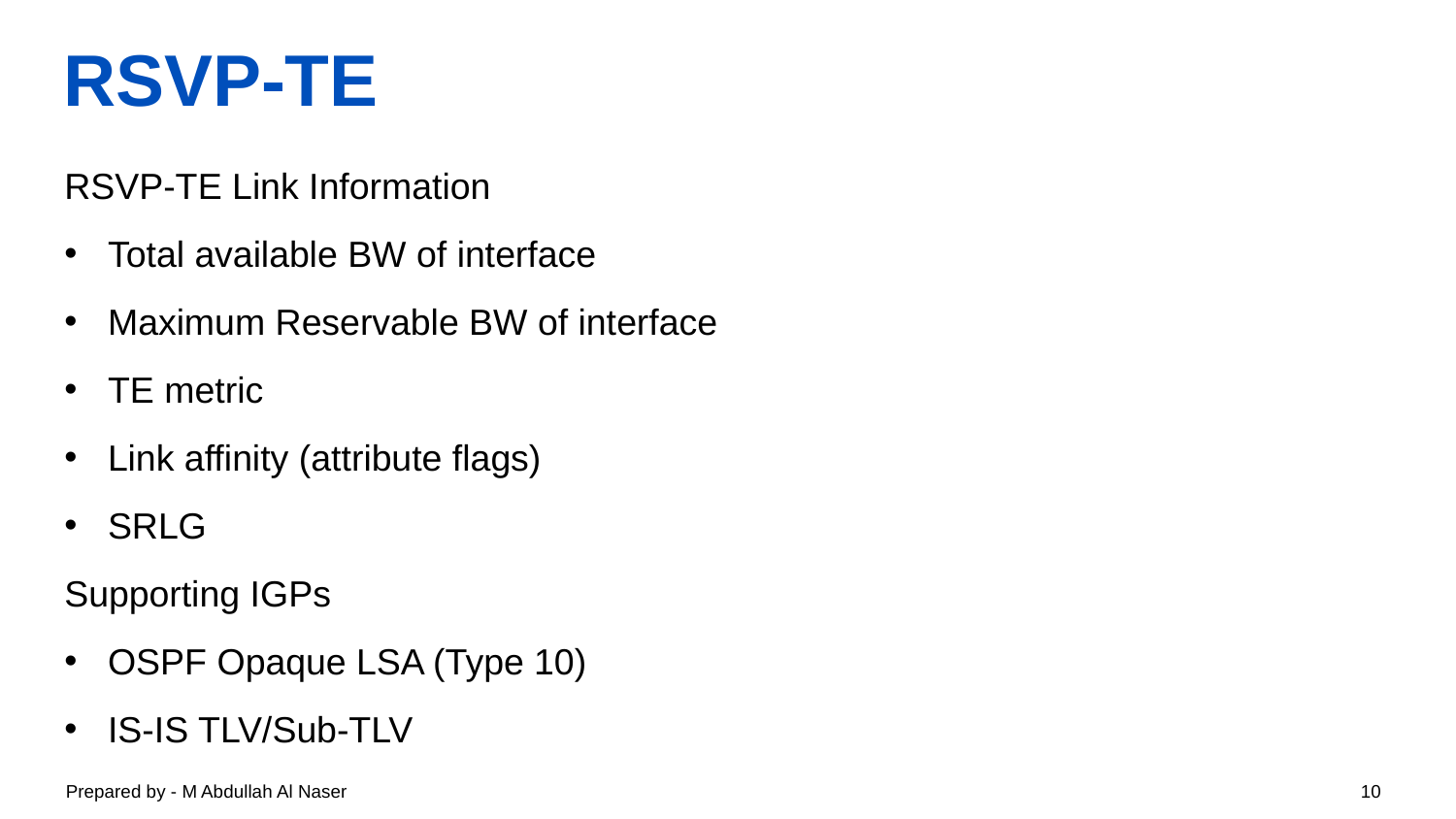

# RSVP-TE
RSVP-TE Link Information
Total available BW of interface
Maximum Reservable BW of interface
TE metric
Link affinity (attribute flags)
SRLG
Supporting IGPs
OSPF Opaque LSA (Type 10)
IS-IS TLV/Sub-TLV